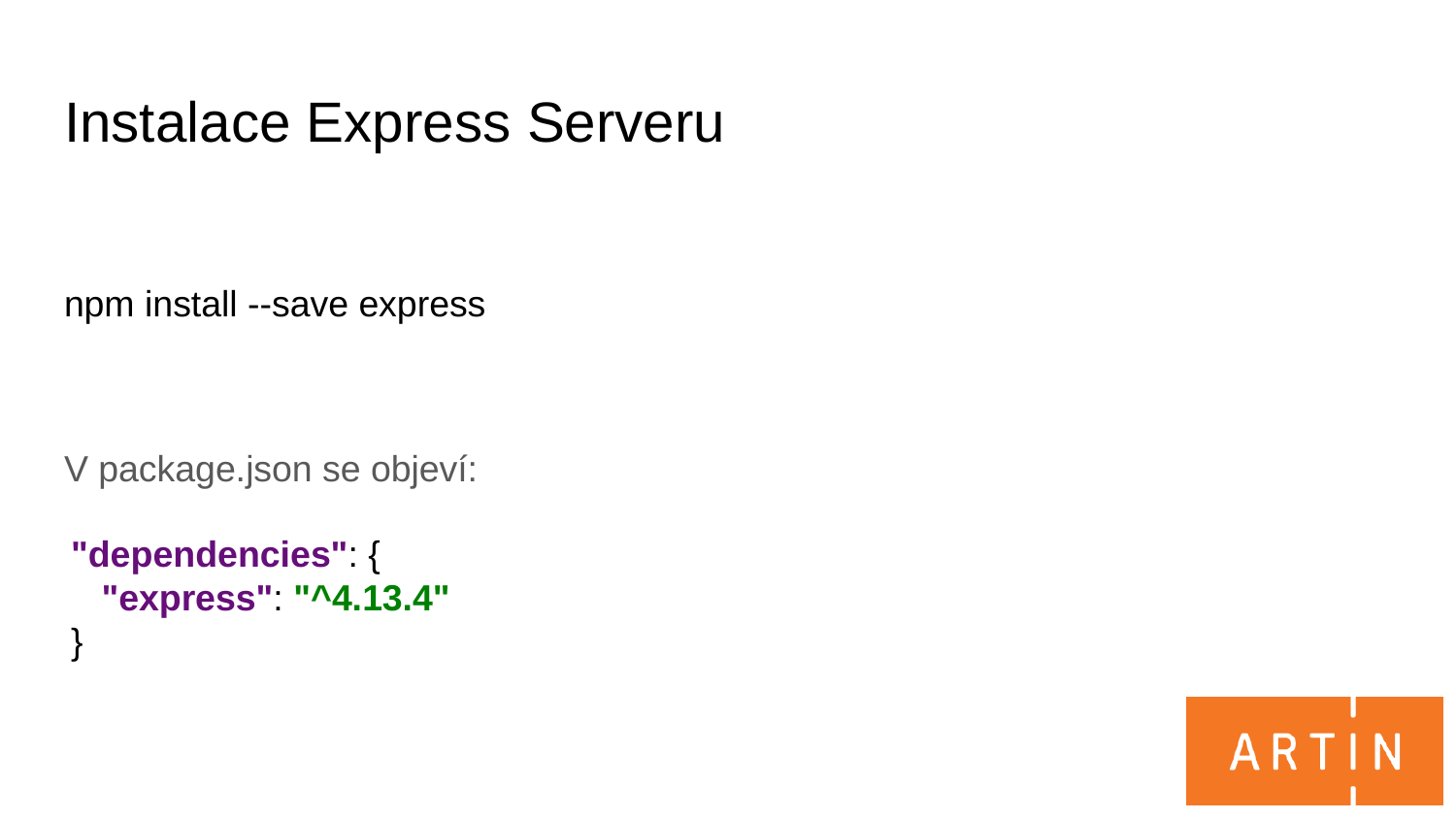

# Instalace Express Serveru

npm install --save express

V package.json se objeví:

"dependencies": {
   "express": "^4.13.4"
}